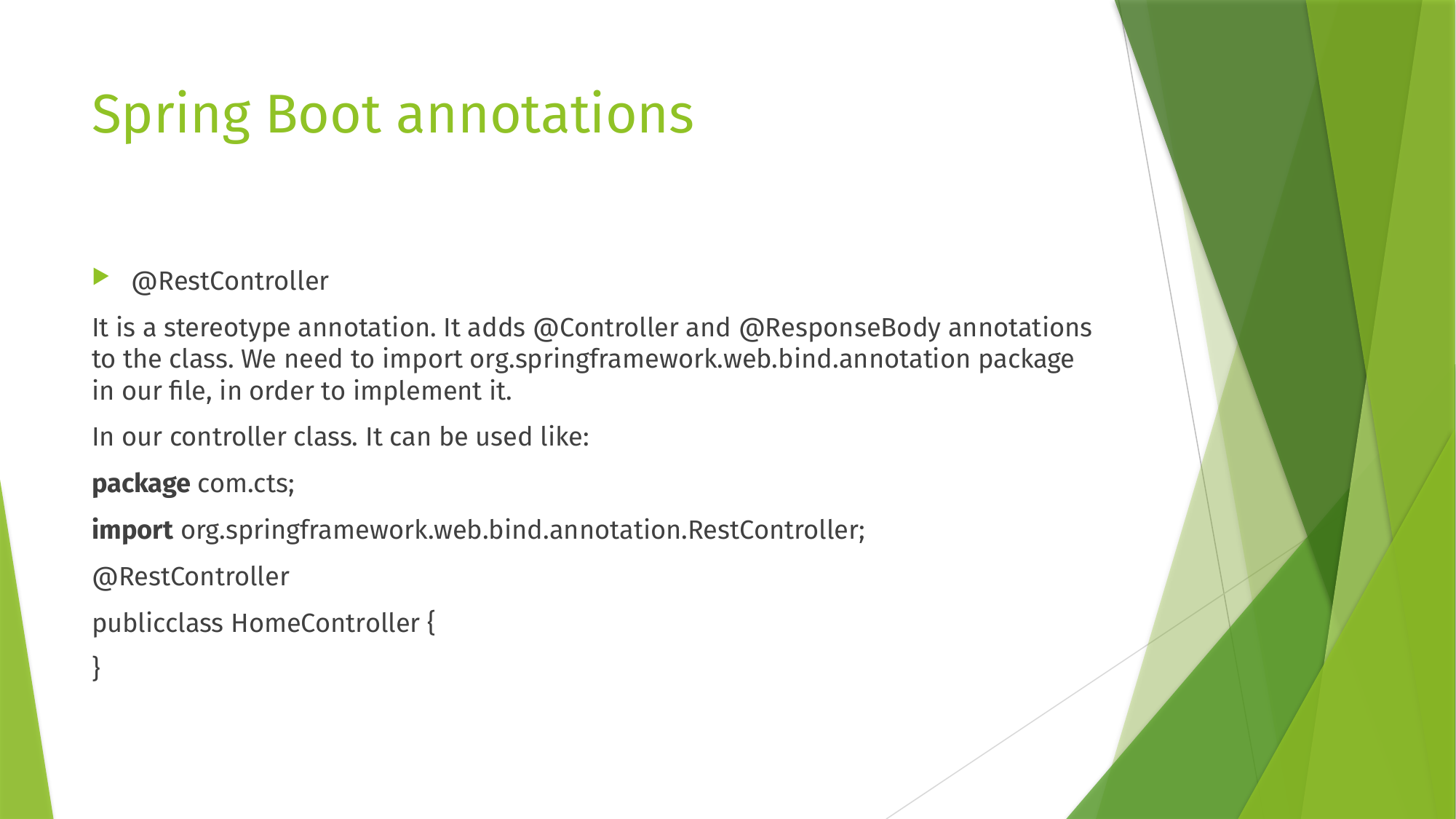

# Spring Boot annotations
@RestController
It is a stereotype annotation. It adds @Controller and @ResponseBody annotations to the class. We need to import org.springframework.web.bind.annotation package in our file, in order to implement it.
In our controller class. It can be used like:
package com.cts;
import org.springframework.web.bind.annotation.RestController;
@RestController
publicclass HomeController {
}